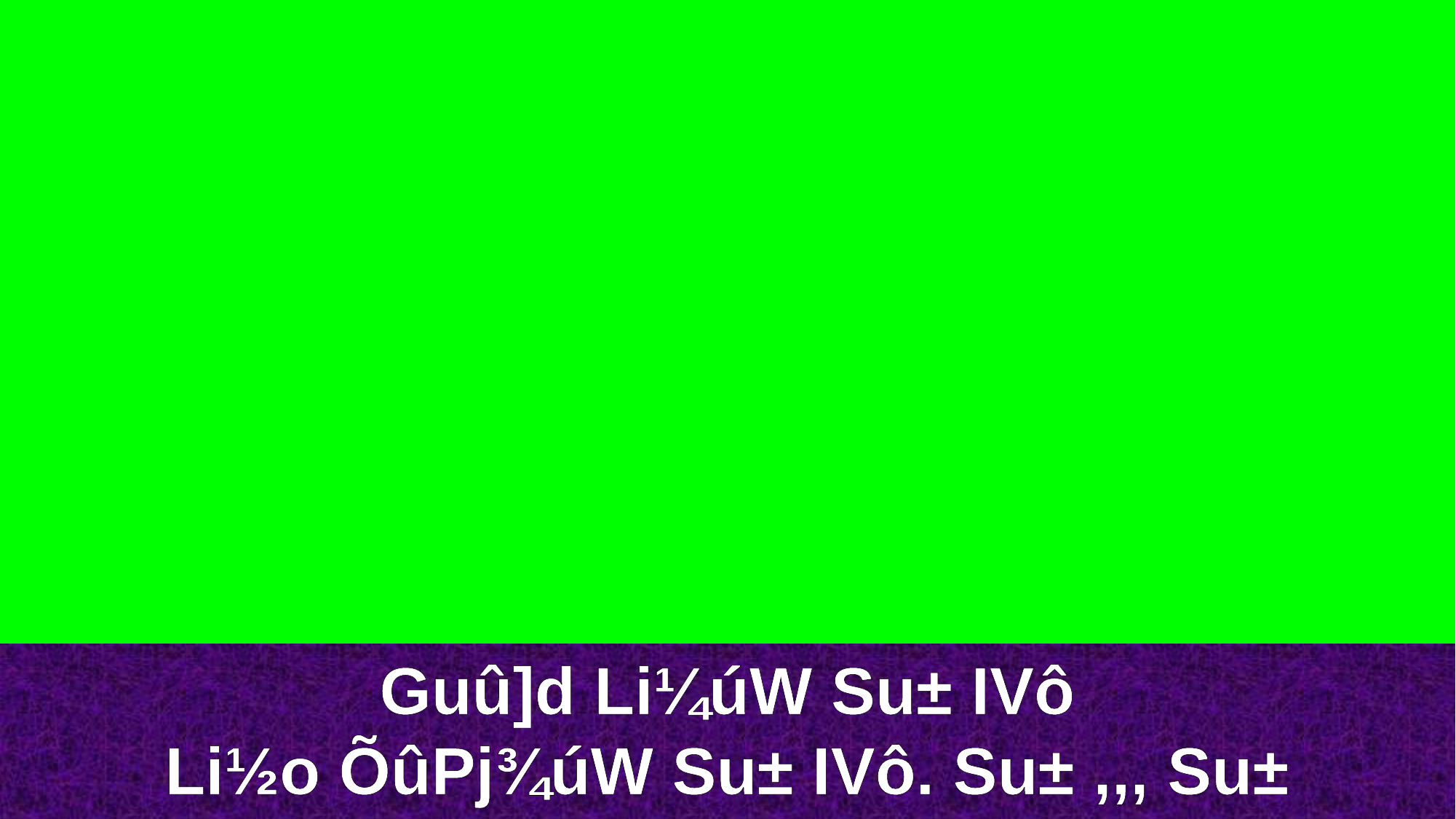

Guû]d Li¼úW Su± IVô
 Li½o ÕûPj¾úW Su± IVô. Su± ,,, Su±